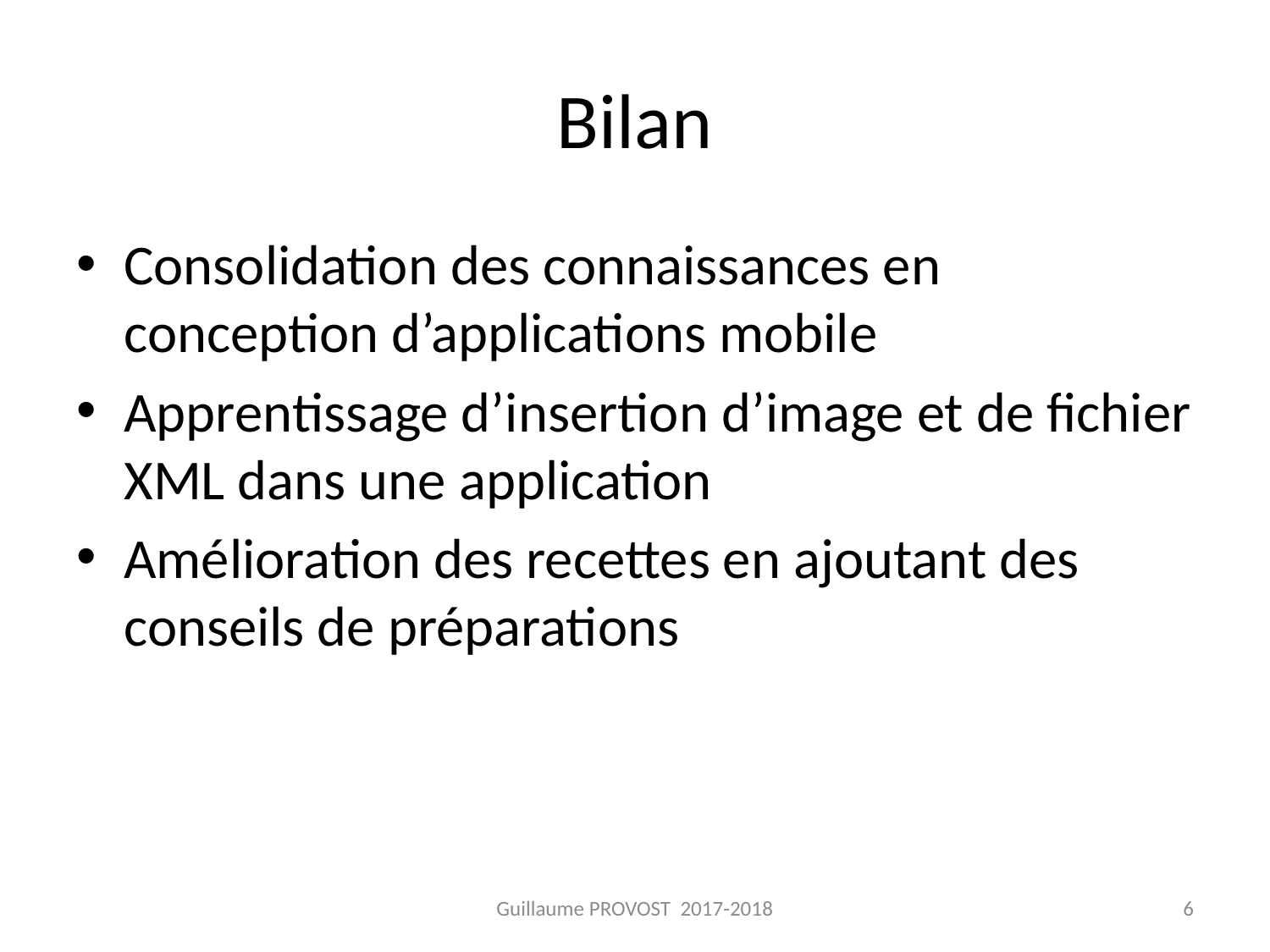

# Bilan
Consolidation des connaissances en conception d’applications mobile
Apprentissage d’insertion d’image et de fichier XML dans une application
Amélioration des recettes en ajoutant des conseils de préparations

Guillaume PROVOST  2017-2018
6